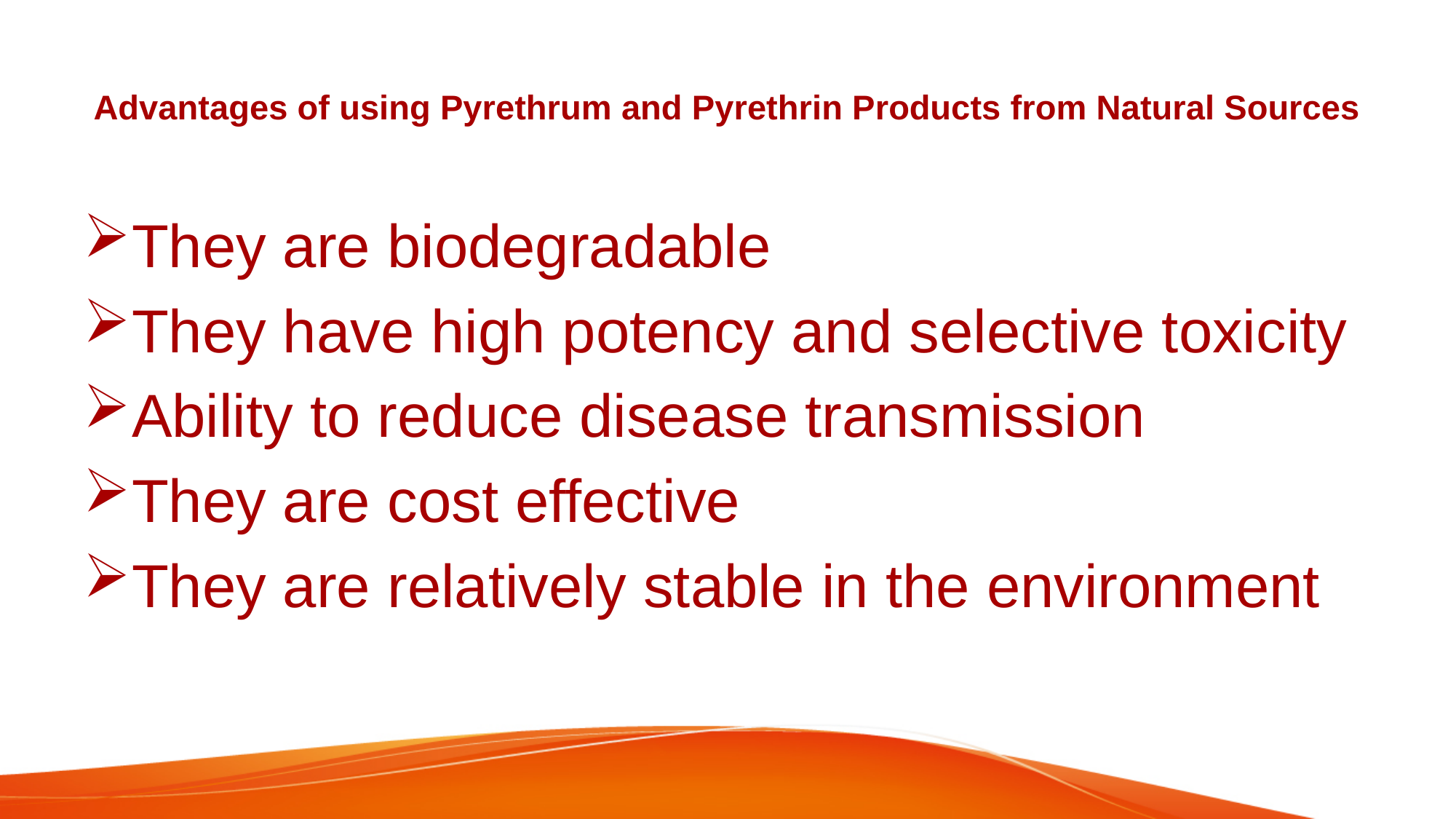

# Advantages of using Pyrethrum and Pyrethrin Products from Natural Sources
They are biodegradable
They have high potency and selective toxicity
Ability to reduce disease transmission
They are cost effective
They are relatively stable in the environment